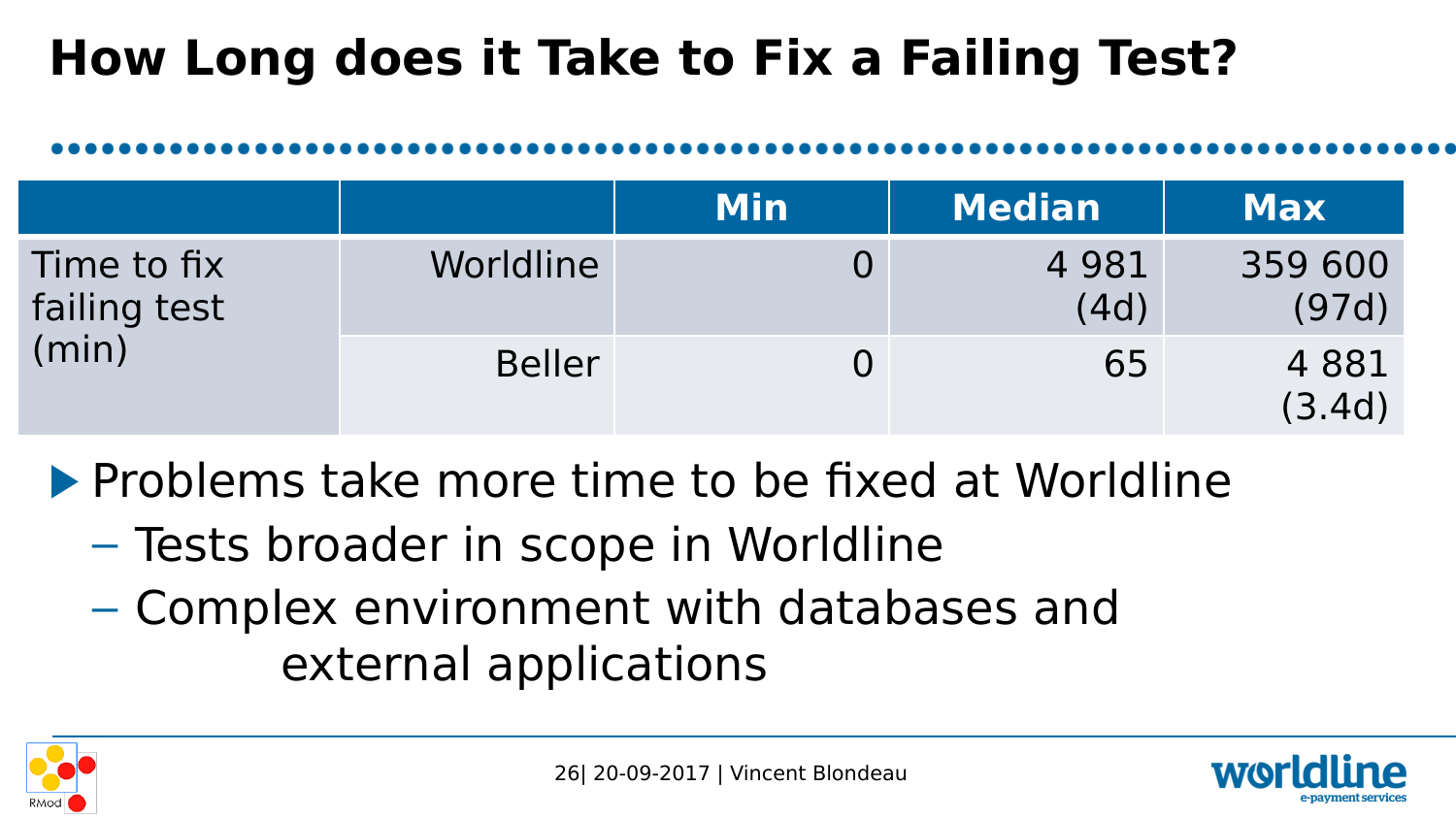

# How Long does it Take to Fix a Failing Test?
|  |  | Min | Median | Max |
| --- | --- | --- | --- | --- |
| Time to fix failing test (min) | Worldline | 0 | 4 981 (4d) | 359 600 (97d) |
|  | Beller | 0 | 65 | 4 881 (3.4d) |
Problems take more time to be fixed at Worldline
Tests broader in scope in Worldline
Complex environment with databases and
	external applications